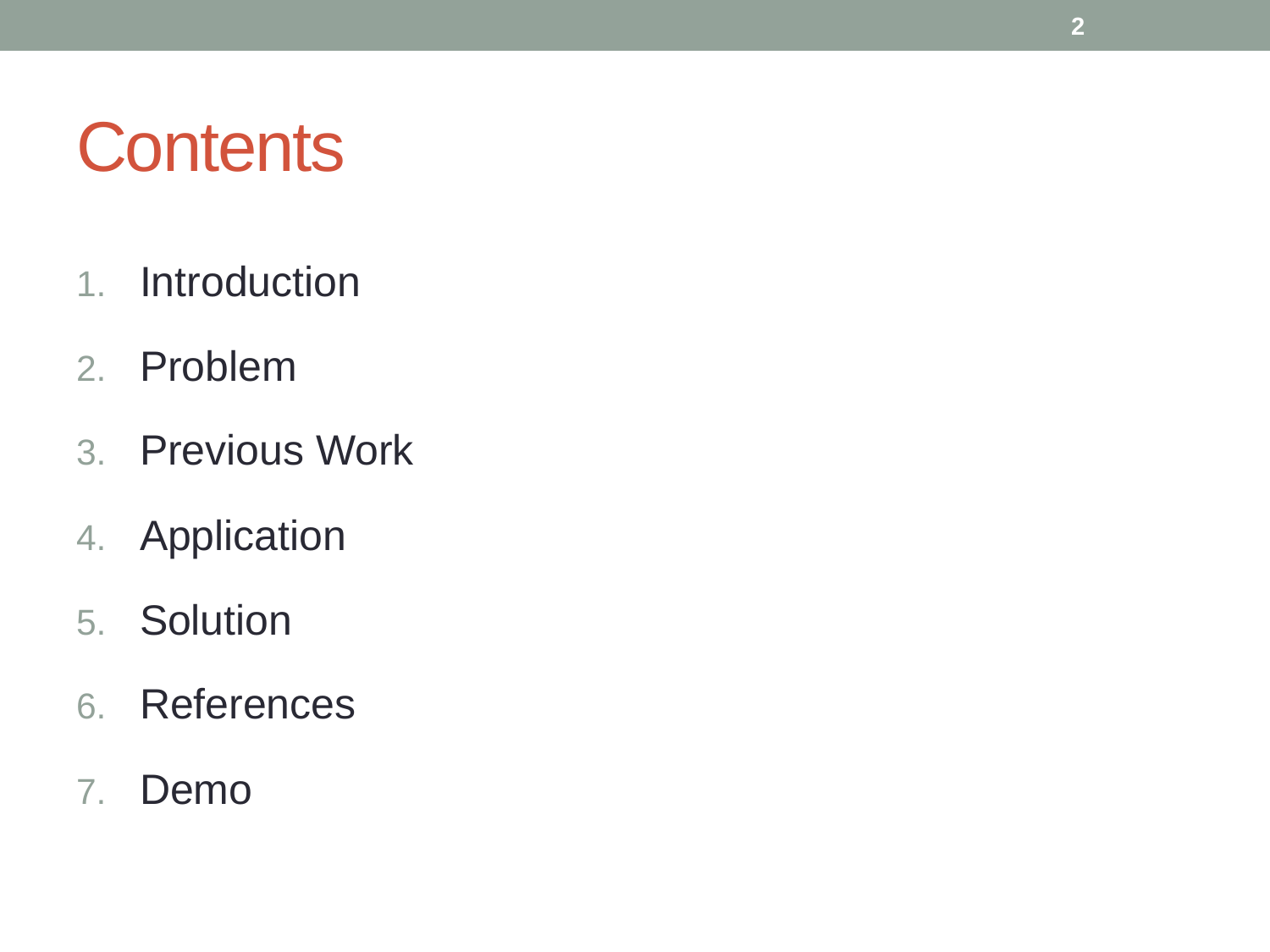

2
# Contents
Introduction
Problem
Previous Work
Application
Solution
References
Demo